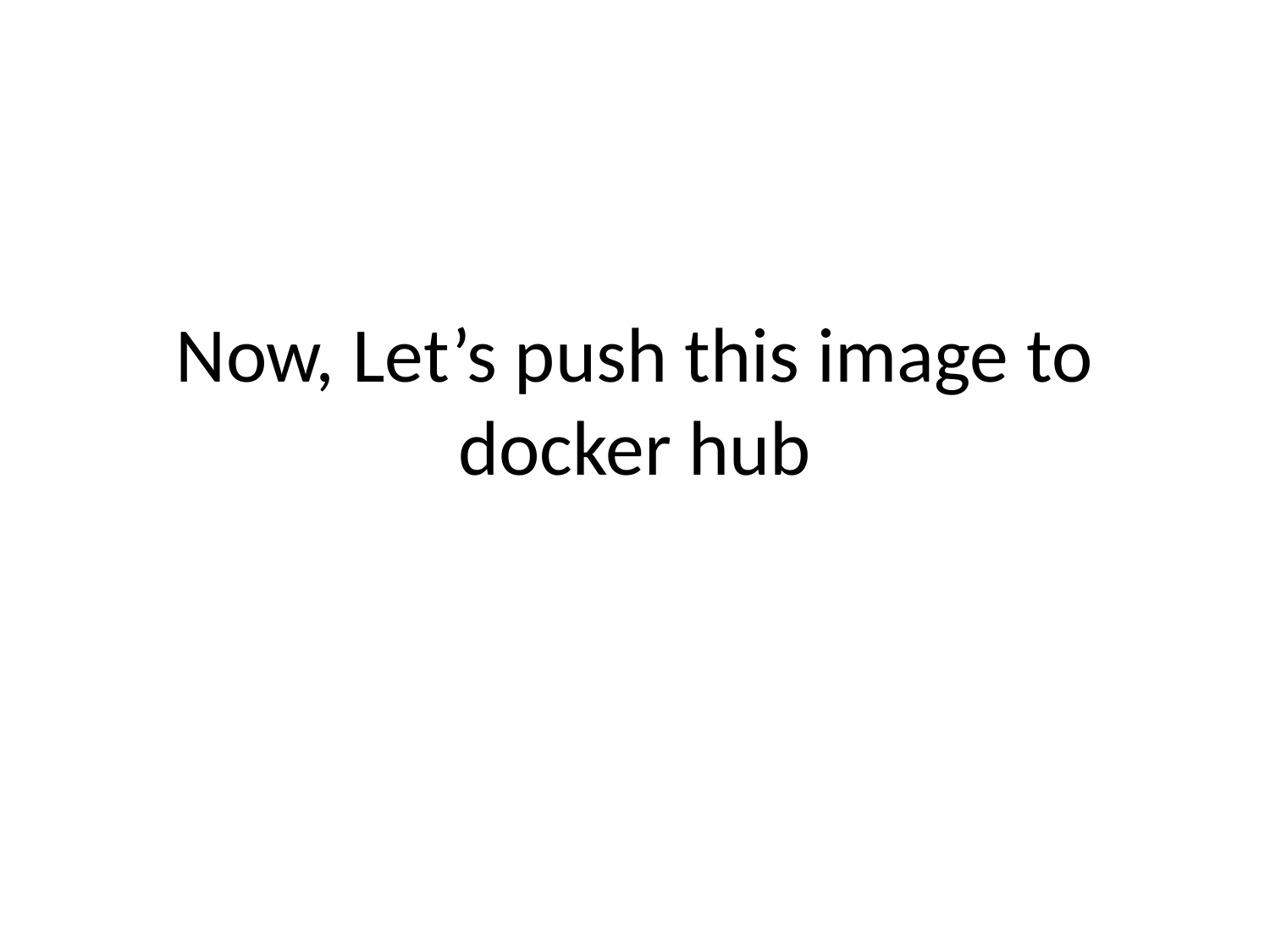

# Now, Let’s push this image to docker hub